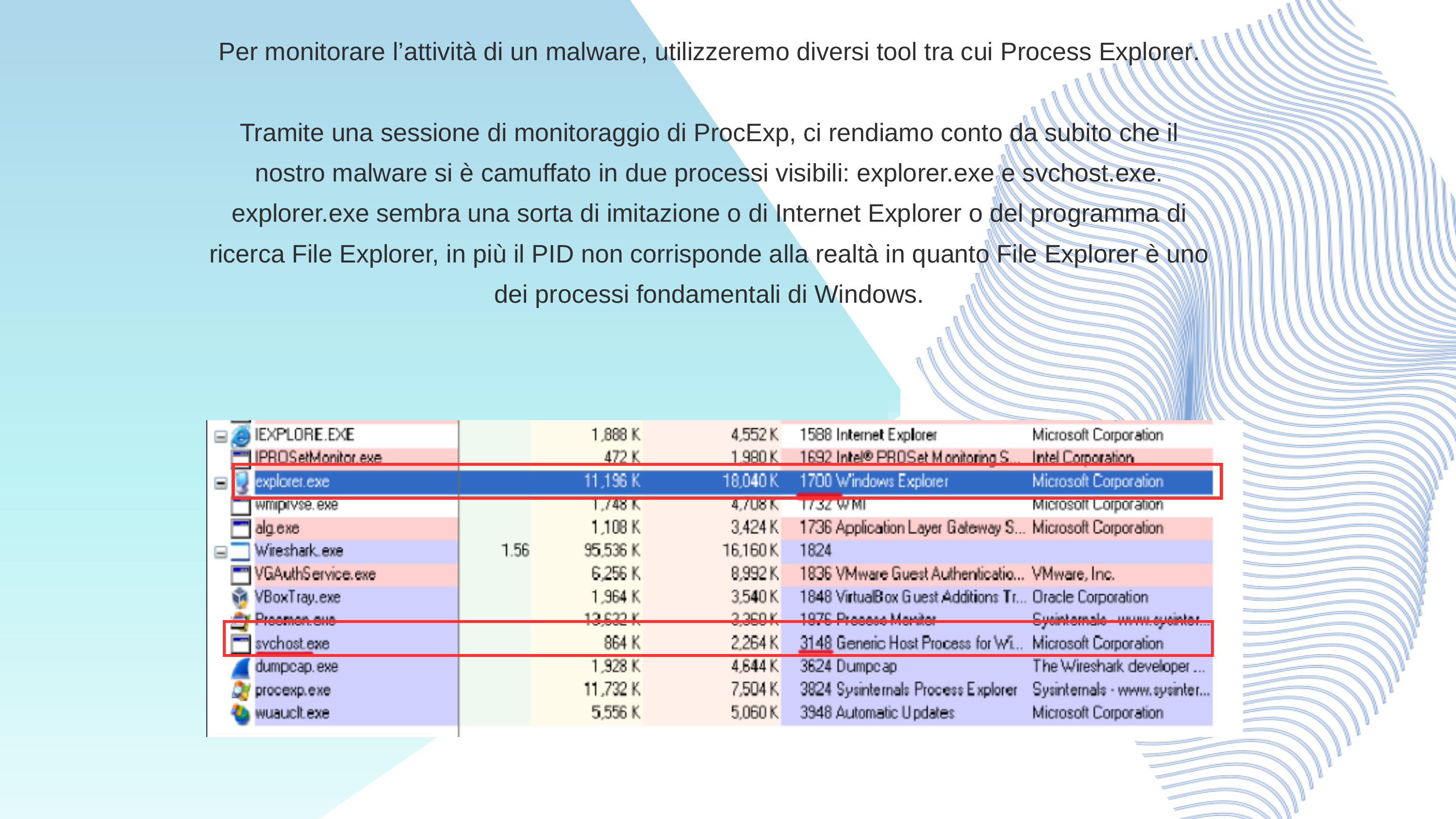

Per monitorare l’attività di un malware, utilizzeremo diversi tool tra cui Process Explorer.

Tramite una sessione di monitoraggio di ProcExp, ci rendiamo conto da subito che il nostro malware si è camuffato in due processi visibili: explorer.exe e svchost.exe.
explorer.exe sembra una sorta di imitazione o di Internet Explorer o del programma di ricerca File Explorer, in più il PID non corrisponde alla realtà in quanto File Explorer è uno dei processi fondamentali di Windows.